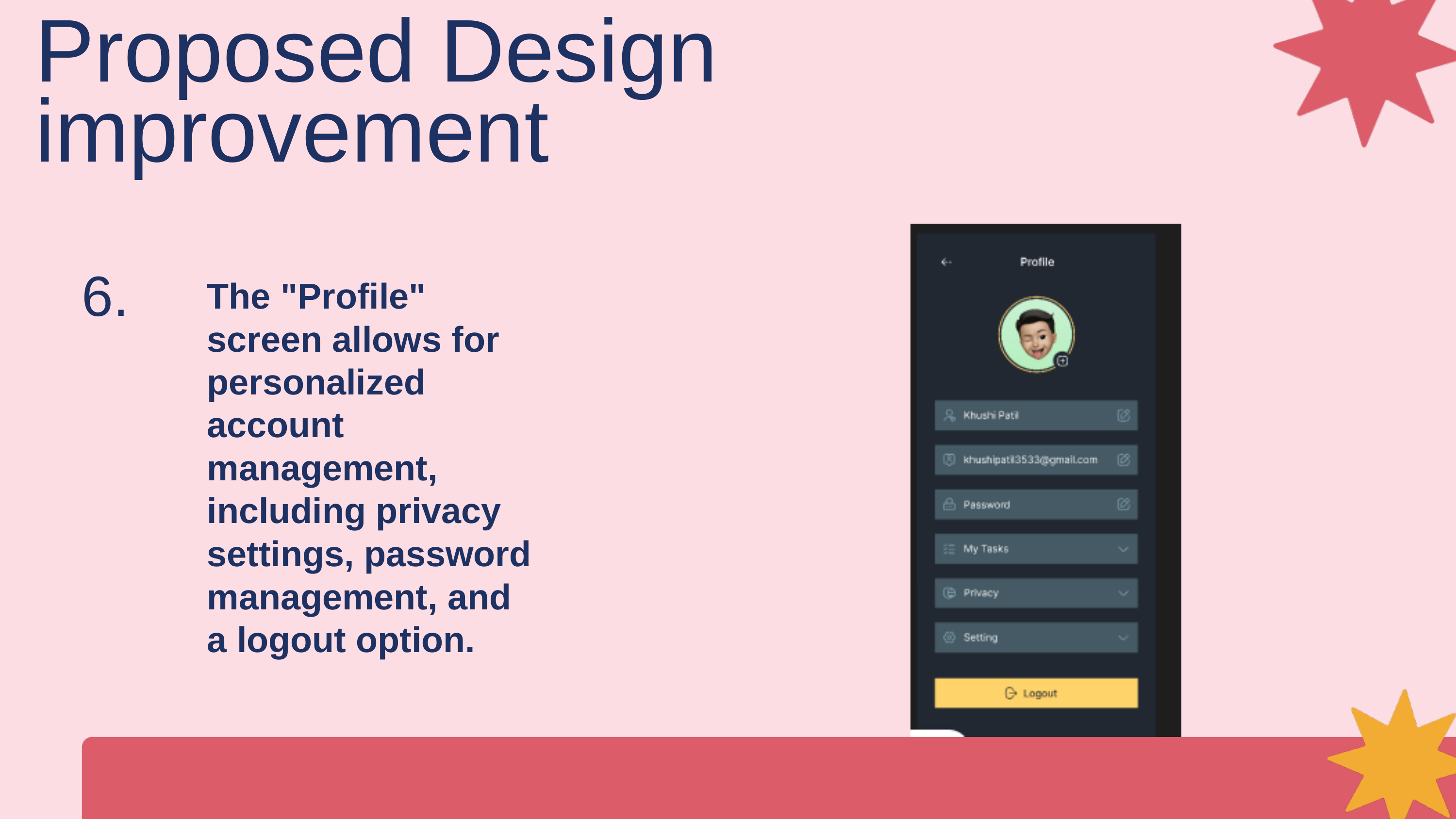

Proposed Design improvement

The "Profile" screen allows for personalized account management, including privacy settings, password management, and a logout option.
6.